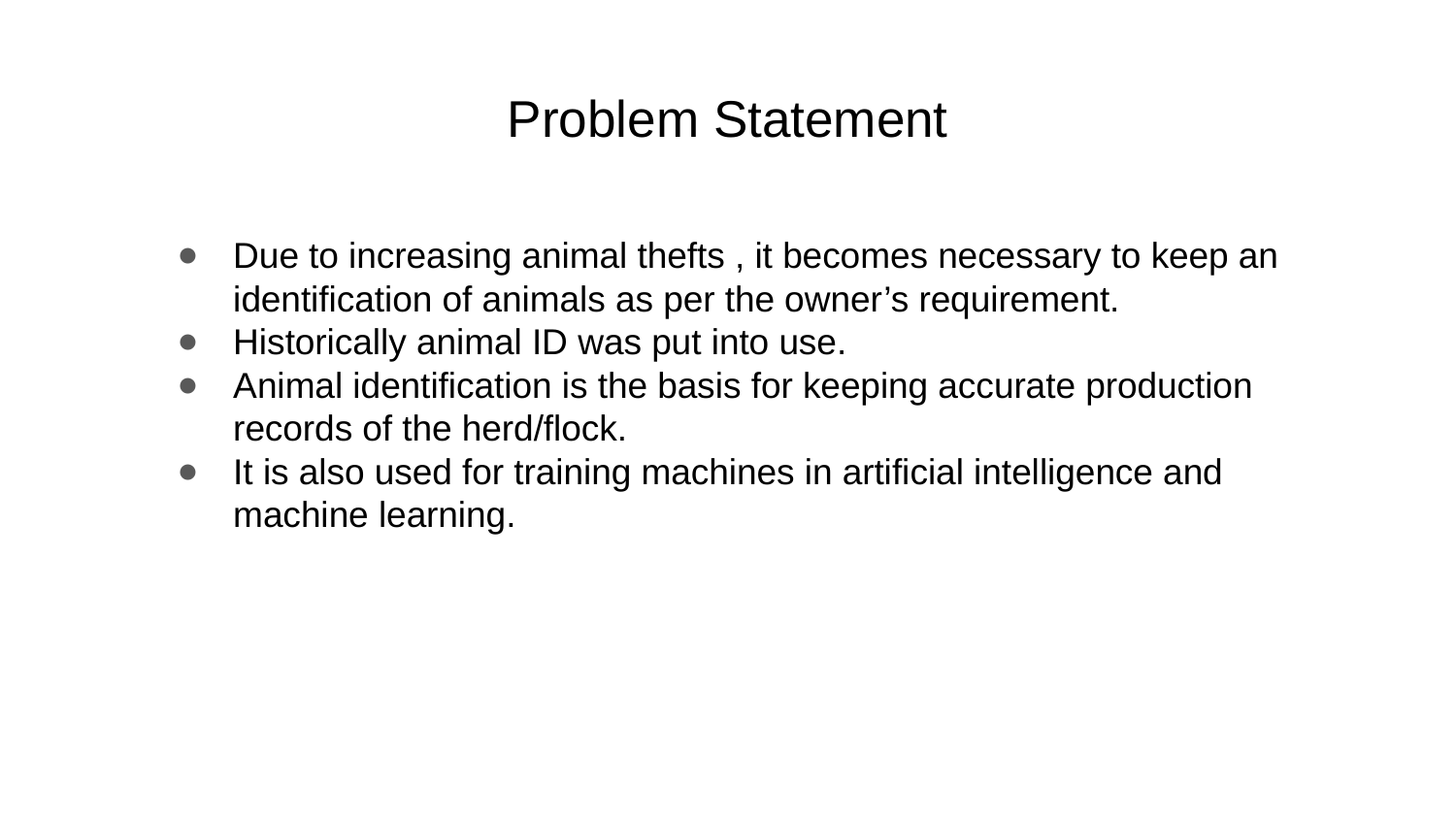

# Problem Statement
Due to increasing animal thefts , it becomes necessary to keep an identification of animals as per the owner’s requirement.
Historically animal ID was put into use.
Animal identification is the basis for keeping accurate production records of the herd/flock.
It is also used for training machines in artificial intelligence and machine learning.